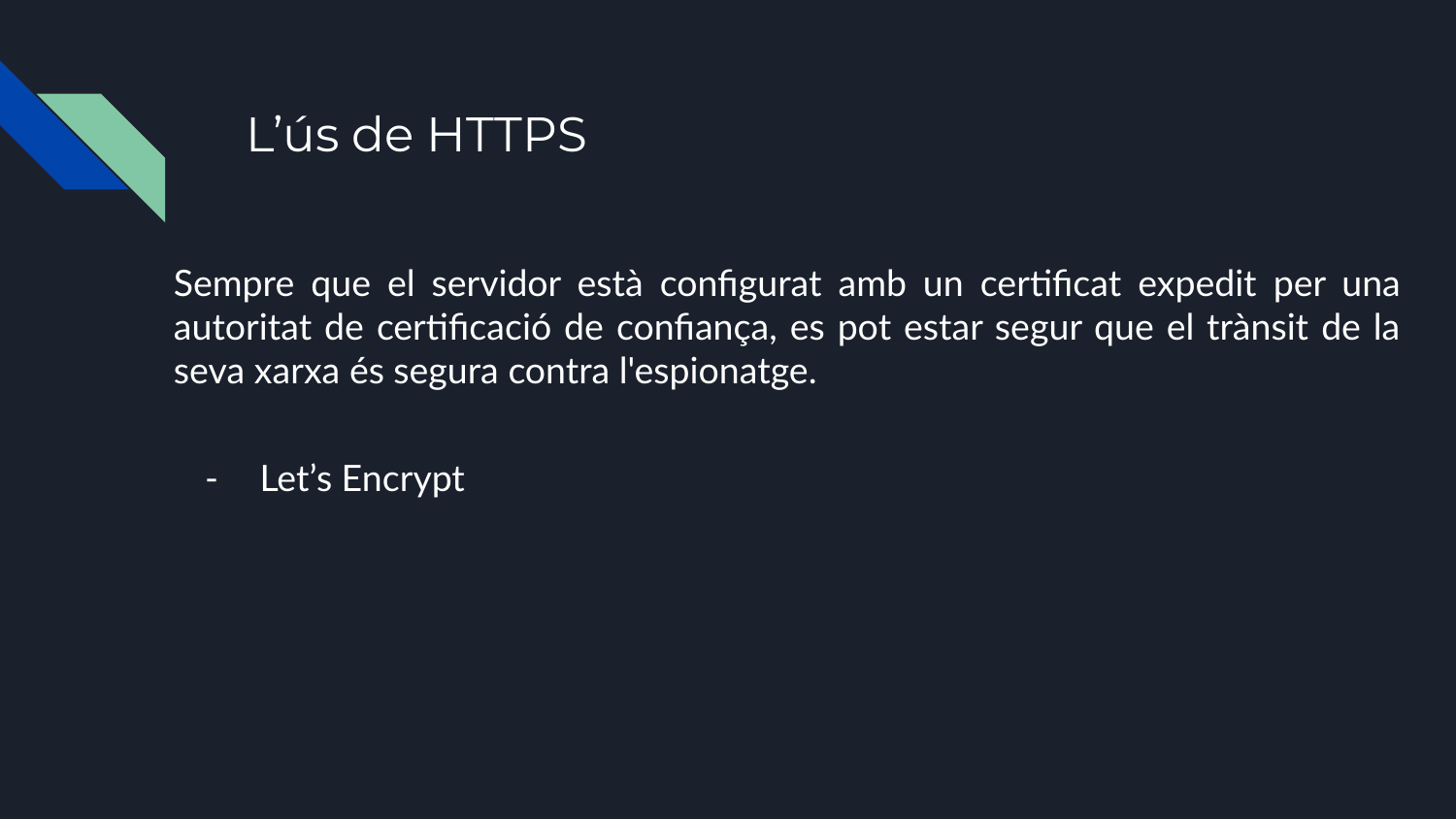

# L’ús de HTTPS

Sempre que el servidor està configurat amb un certificat expedit per una autoritat de certificació de confiança, es pot estar segur que el trànsit de la seva xarxa és segura contra l'espionatge.

Let’s Encrypt